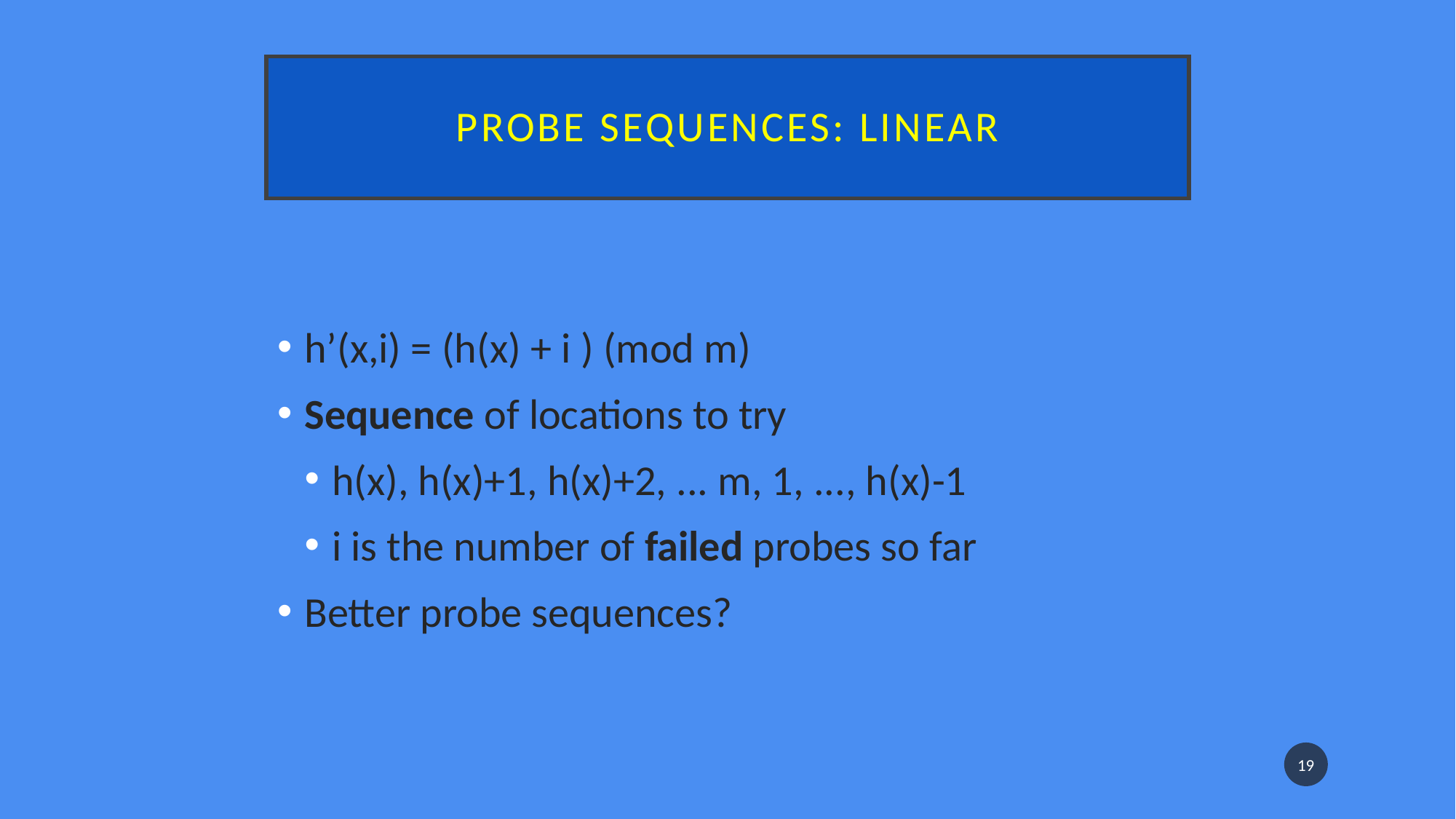

# Probe sequences: Linear
h’(x,i) = (h(x) + i ) (mod m)
Sequence of locations to try
h(x), h(x)+1, h(x)+2, ... m, 1, ..., h(x)-1
i is the number of failed probes so far
Better probe sequences?
19